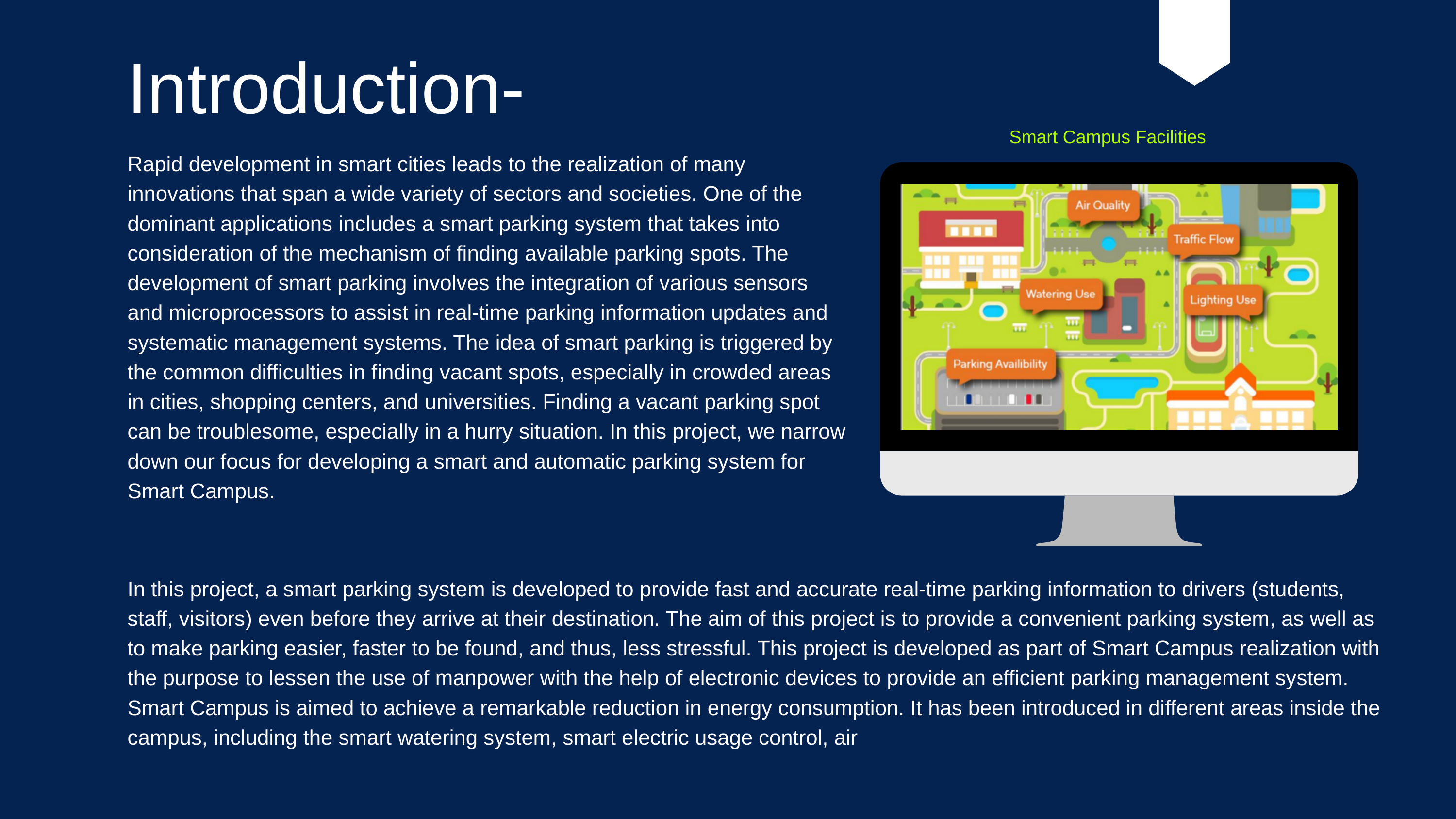

Introduction-
Smart Campus Facilities
Rapid development in smart cities leads to the realization of many innovations that span a wide variety of sectors and societies. One of the dominant applications includes a smart parking system that takes into consideration of the mechanism of finding available parking spots. The development of smart parking involves the integration of various sensors and microprocessors to assist in real-time parking information updates and systematic management systems. The idea of smart parking is triggered by the common difficulties in finding vacant spots, especially in crowded areas in cities, shopping centers, and universities. Finding a vacant parking spot can be troublesome, especially in a hurry situation. In this project, we narrow down our focus for developing a smart and automatic parking system for Smart Campus.

In this project, a smart parking system is developed to provide fast and accurate real-time parking information to drivers (students, staff, visitors) even before they arrive at their destination. The aim of this project is to provide a convenient parking system, as well as to make parking easier, faster to be found, and thus, less stressful. This project is developed as part of Smart Campus realization with the purpose to lessen the use of manpower with the help of electronic devices to provide an efficient parking management system. Smart Campus is aimed to achieve a remarkable reduction in energy consumption. It has been introduced in different areas inside the campus, including the smart watering system, smart electric usage control, air